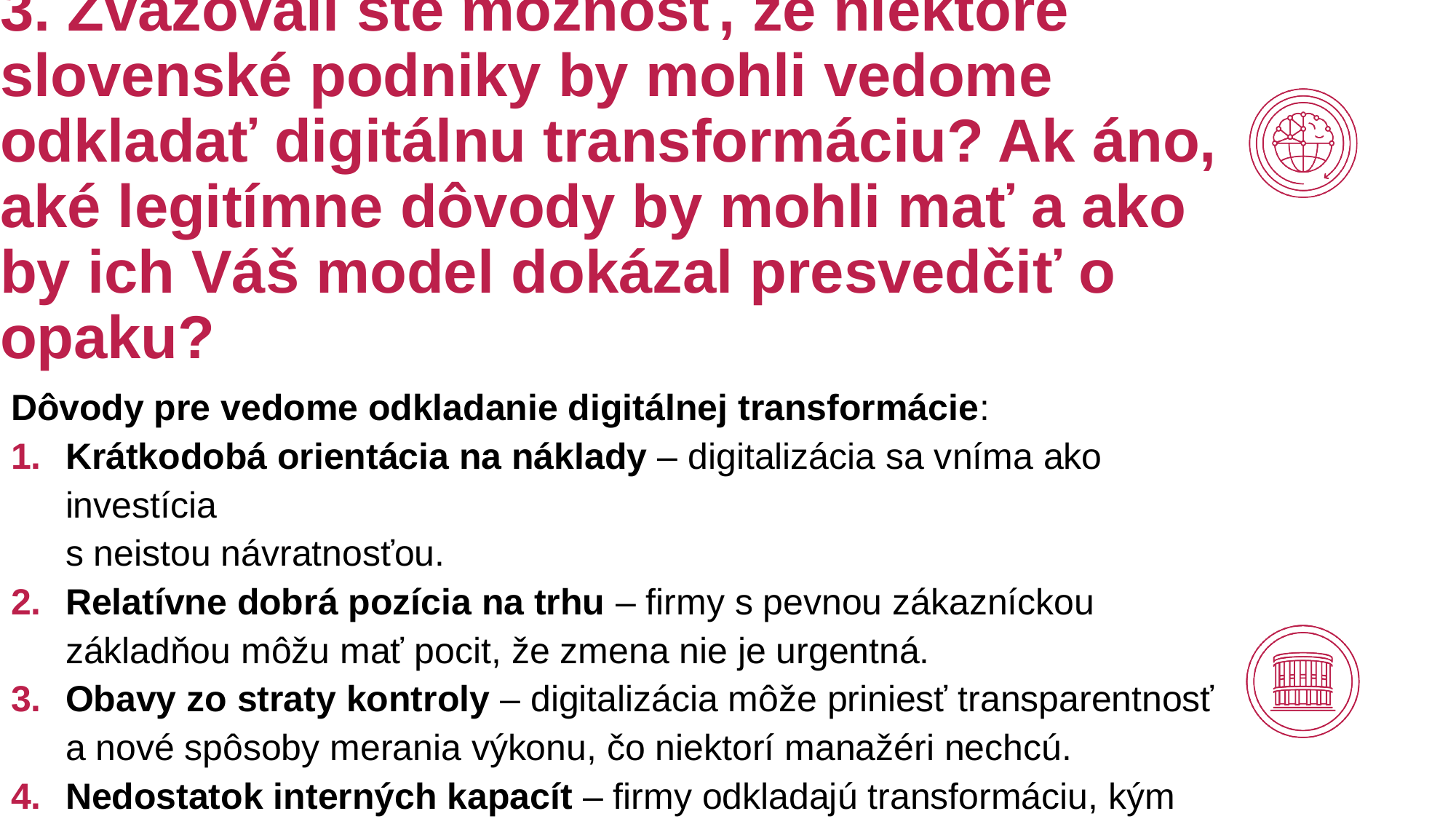

# 3. Zvažovali ste možnosť, že niektoré slovenské podniky by mohli vedome odkladať digitálnu transformáciu? Ak áno, aké legitímne dôvody by mohli mať a ako by ich Váš model dokázal presvedčiť o opaku?
Dôvody pre vedome odkladanie digitálnej transformácie:
Krátkodobá orientácia na náklady – digitalizácia sa vníma ako investícia
s neistou návratnosťou.
Relatívne dobrá pozícia na trhu – firmy s pevnou zákazníckou základňou môžu mať pocit, že zmena nie je urgentná.
Obavy zo straty kontroly – digitalizácia môže priniesť transparentnosť a nové spôsoby merania výkonu, čo niektorí manažéri nechcú.
Nedostatok interných kapacít – firmy odkladajú transformáciu, kým nenájdu vhodných ľudí alebo dodávateľov.